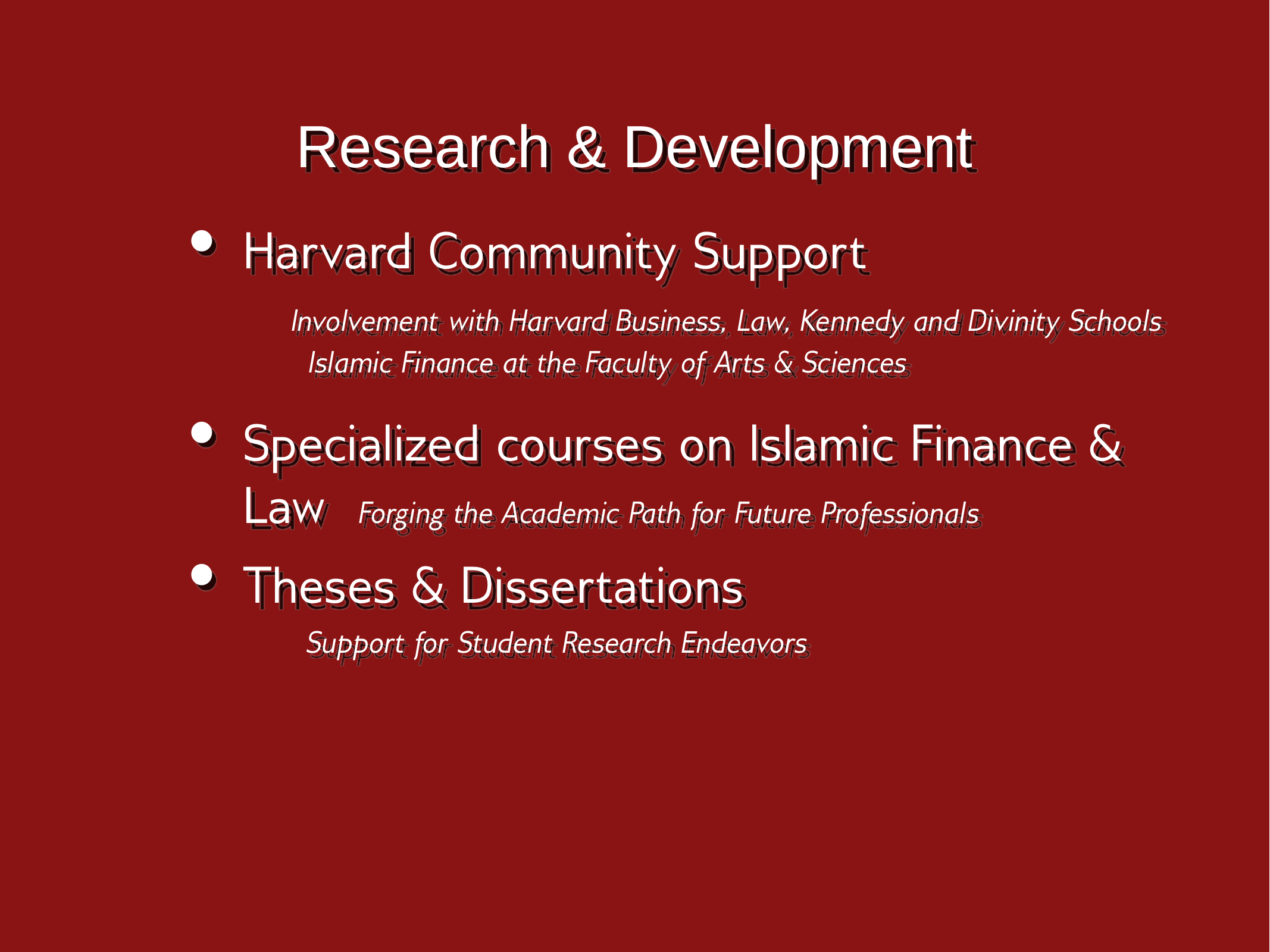

# Research & Development
Harvard Community Support                        Involvement with Harvard Business, Law, Kennedy and Divinity Schools           Islamic Finance at the Faculty of Arts & Sciences
Specialized courses on Islamic Finance & Law  Forging the Academic Path for Future Professionals
Theses & Dissertations                                 Support for Student Research Endeavors